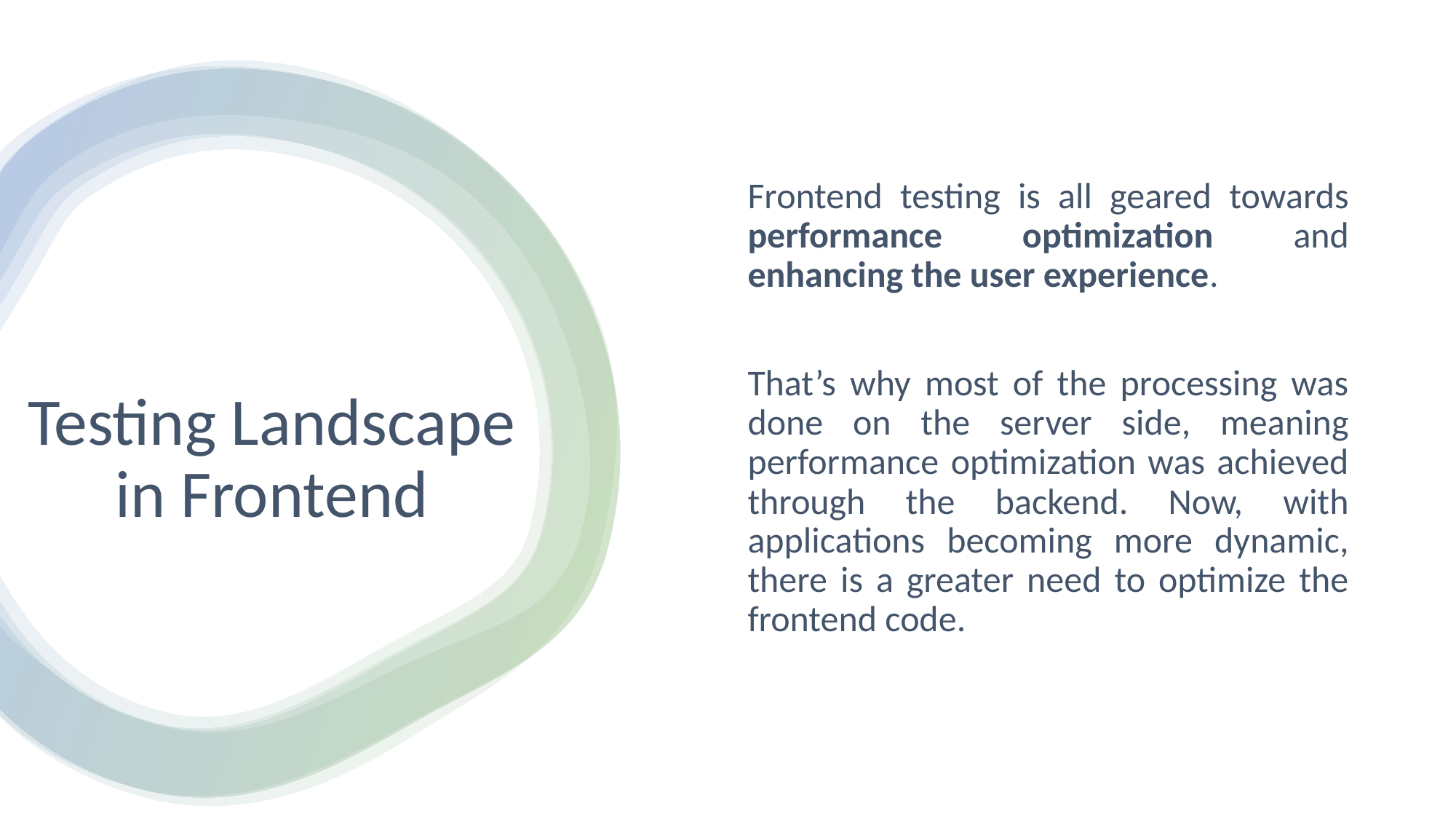

Frontend testing is all geared towards performance optimization and enhancing the user experience.

That’s why most of the processing was done on the server side, meaning performance optimization was achieved through the backend. Now, with applications becoming more dynamic, there is a greater need to optimize the frontend code.
# Testing Landscape in Frontend